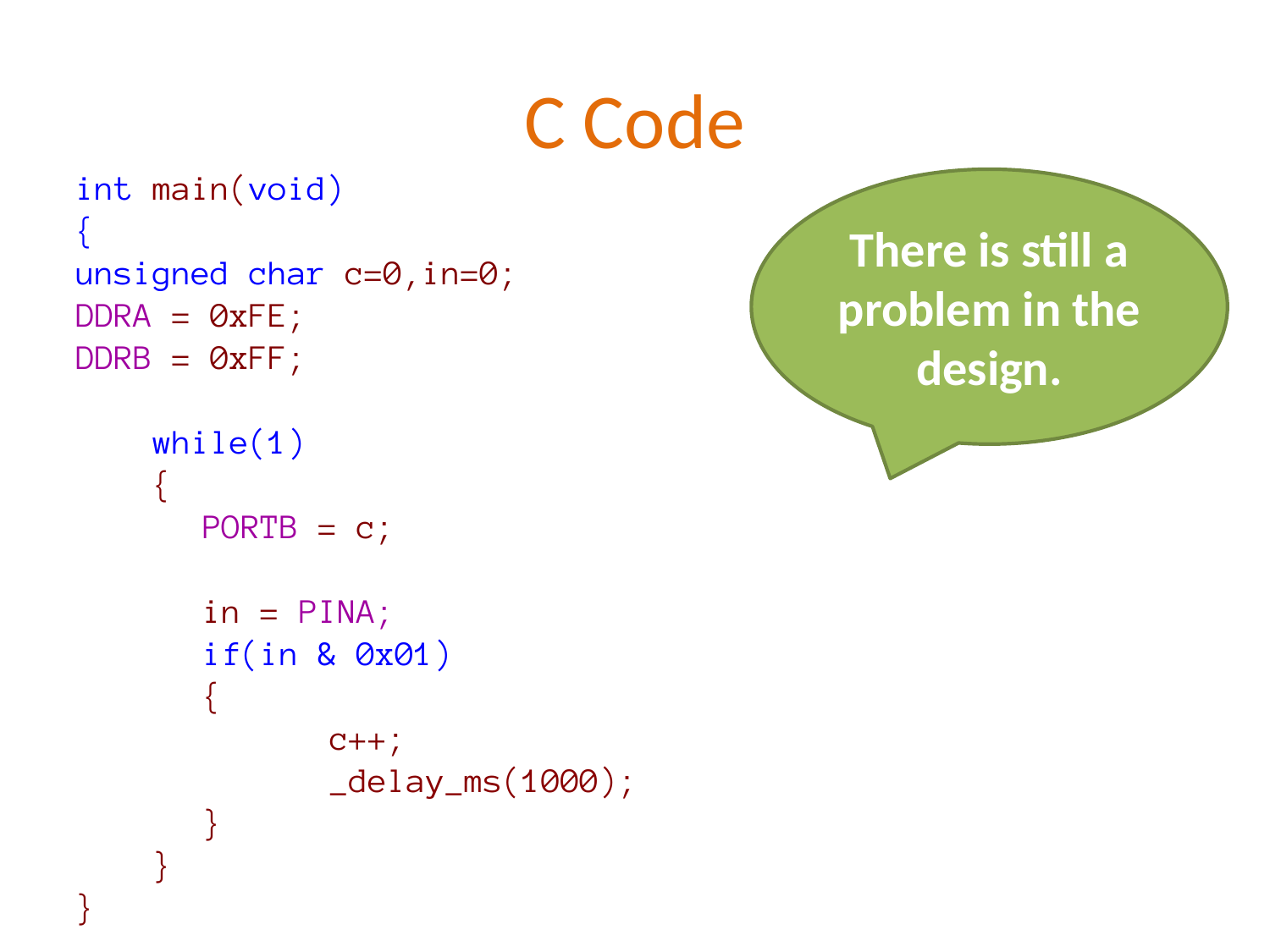

# C Code
int main(void)
{
unsigned char c=0,in=0;
DDRA = 0xFE;
DDRB = 0xFF;

    while(1)
    {
	PORTB = c;

	in = PINA;
	if(in & 0x01)
	{
		c++;
		_delay_ms(1000);
	}
    }
}

There is still a problem in the design.